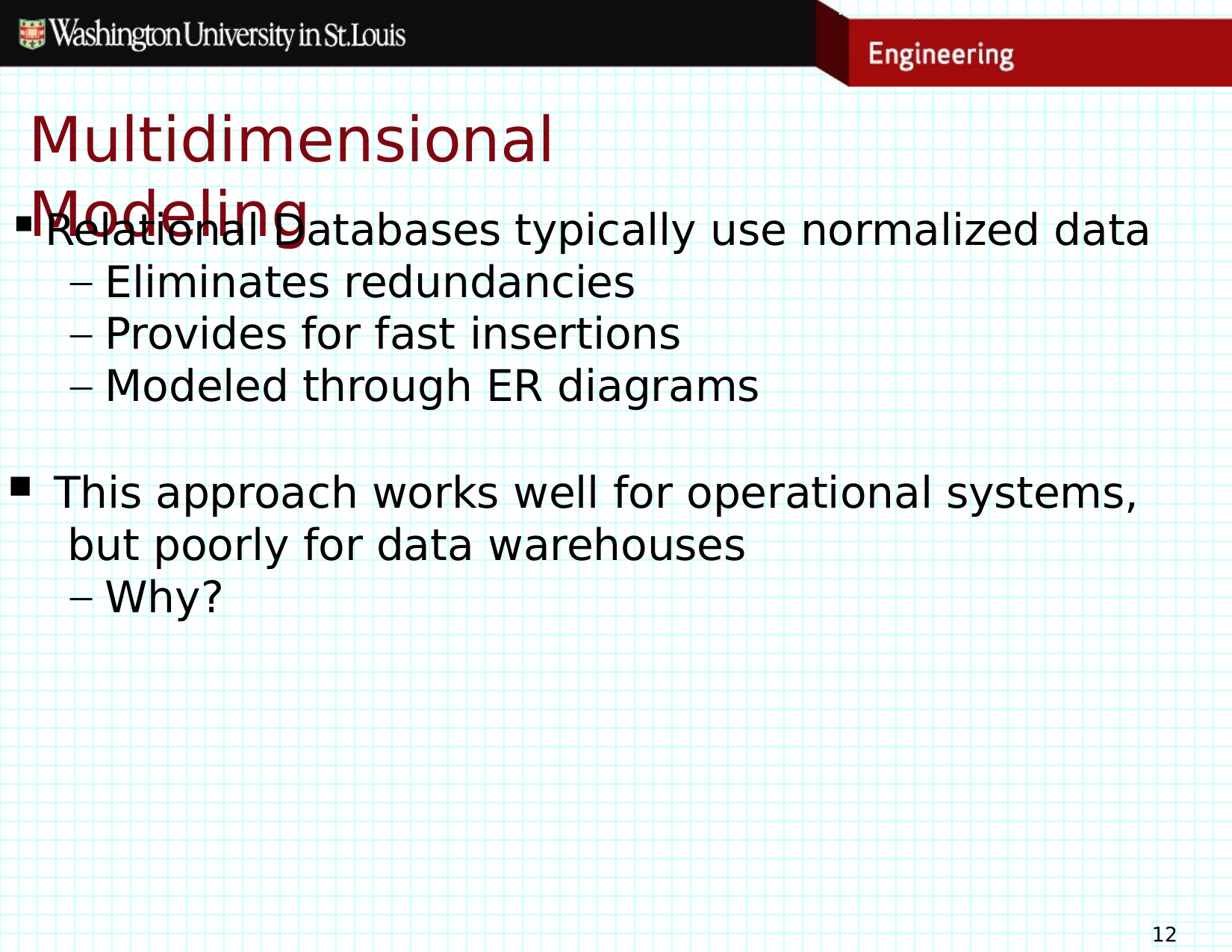

# Multidimensional Modeling

Relational Databases typically use normalized data
Eliminates redundancies
Provides for fast insertions
Modeled through ER diagrams

This approach works well for operational systems,  but poorly for data warehouses
Why?

12